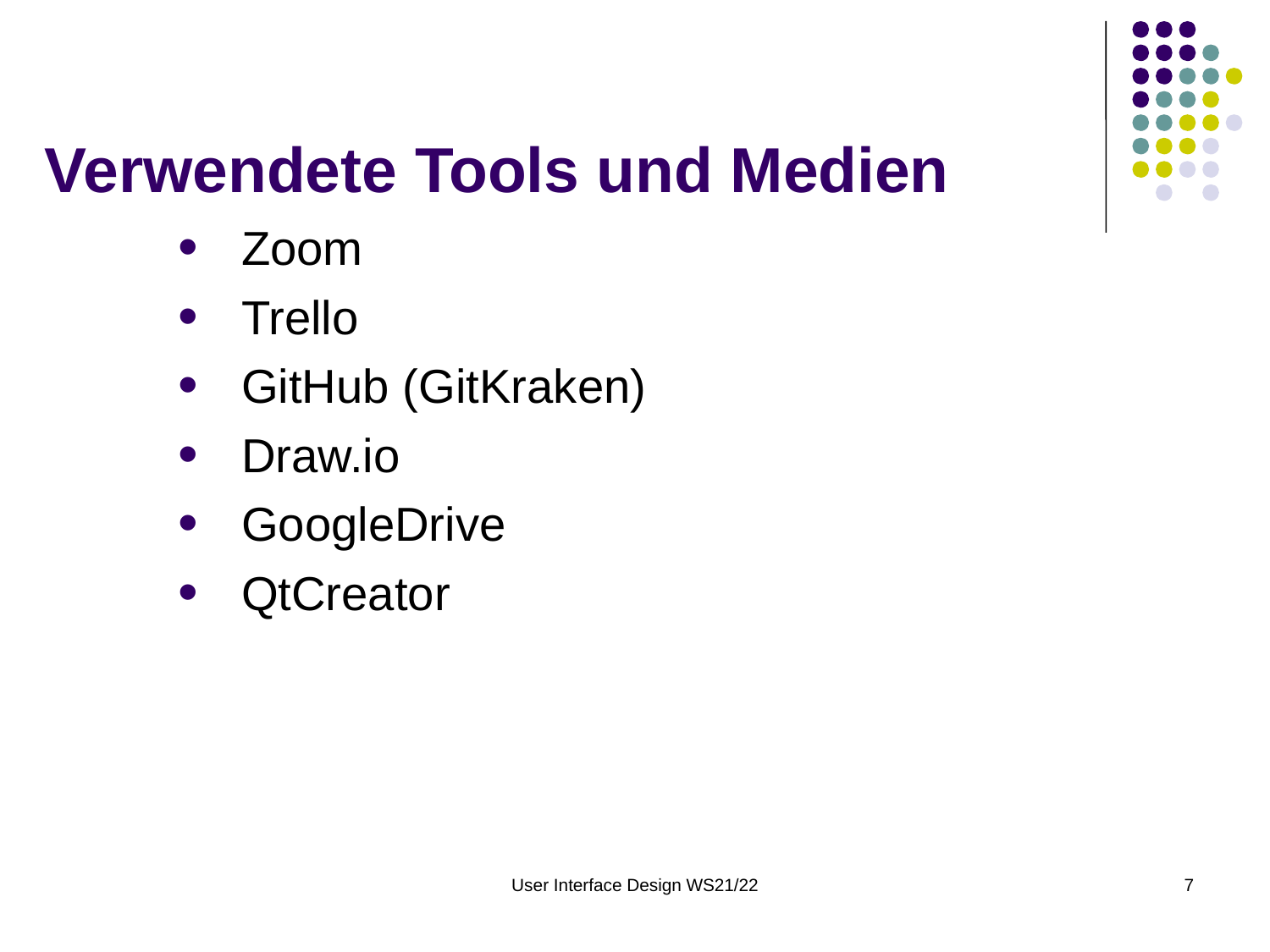

# Verwendete Tools und Medien
Zoom
Trello
GitHub (GitKraken)
Draw.io
GoogleDrive
QtCreator
User Interface Design WS21/22
7